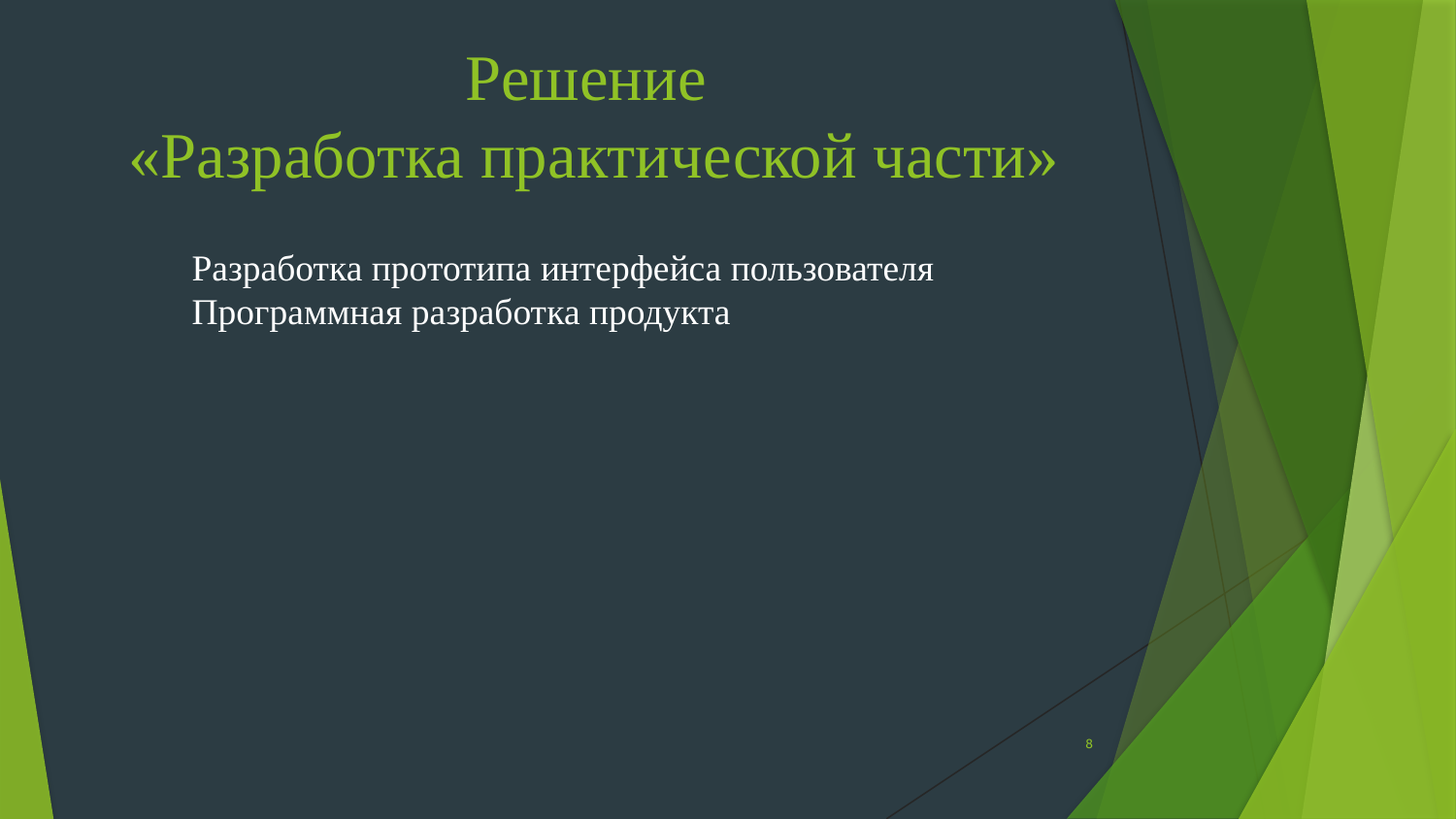

# Решение «Разработка практической части»

Разработка прототипа интерфейса пользователя
Программная разработка продукта
8